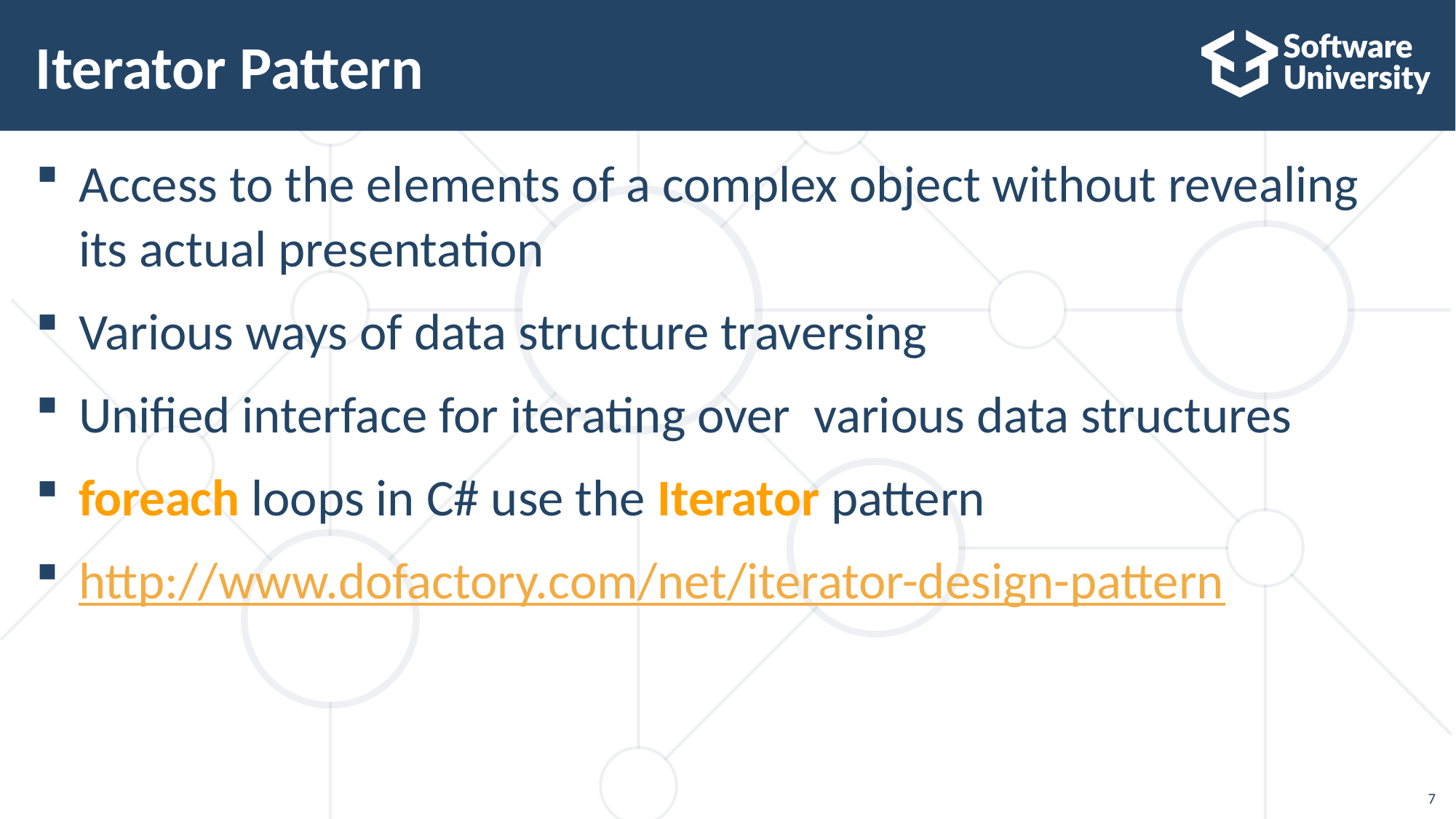

# Iterator Pattern
Access to the elements of a complex object without revealing its actual presentation
Various ways of data structure traversing
Unified interface for iterating over  various data structures
foreach loops in C# use the Iterator pattern
http://www.dofactory.com/net/iterator-design-pattern
7